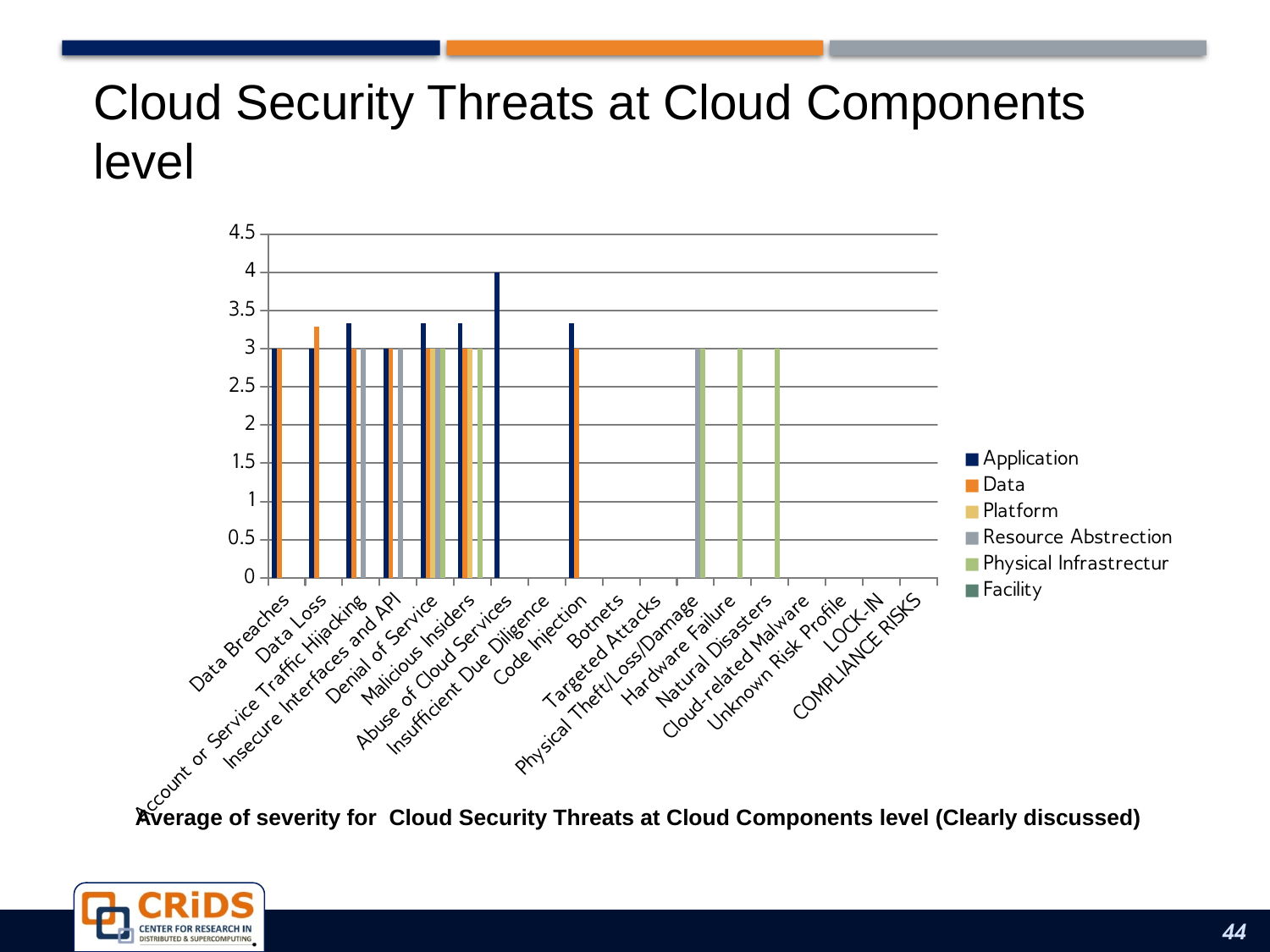

Cloud Security Threats at Cloud Components level

### Chart

| Category | Application | Data | Platform | Resource Abstrection | Physical Infrastrectur | Facility |
|---|---|---|---|---|---|---|
| Data Breaches | 3.0 | 3.0 | None | None | None | None |
| Data Loss | 3.0 | 3.29 | None | None | None | None |
| Account or Service Traffic Hijacking | 3.3299999999999987 | 3.0 | None | 3.0 | None | None |
| Insecure Interfaces and API | 3.0 | 3.0 | None | 3.0 | None | None |
| Denial of Service | 3.3299999999999987 | 3.0 | 3.0 | 3.0 | 3.0 | None |
| Malicious Insiders | 3.3299999999999987 | 3.0 | 3.0 | None | 3.0 | None |
| Abuse of Cloud Services | 4.0 | None | None | None | None | None |
| Insufficient Due Diligence | None | None | None | None | None | None |
| Code Injection | 3.3299999999999987 | 3.0 | None | None | None | None |
| Botnets | None | None | None | None | None | None |
| Targeted Attacks | None | None | None | None | None | None |
| Physical Theft/Loss/Damage | None | None | None | 3.0 | 3.0 | None |
| Hardware Failure | None | None | None | None | 3.0 | None |
| Natural Disasters | None | None | None | None | 3.0 | None |
| Cloud-related Malware | None | None | None | None | None | None |
| Unknown Risk Profile | None | None | None | None | None | None |
| LOCK-IN | None | None | None | None | None | None |
| COMPLIANCE RISKS | None | None | None | None | None | None |
# Average of severity for  Cloud Security Threats at Cloud Components level (Clearly discussed)